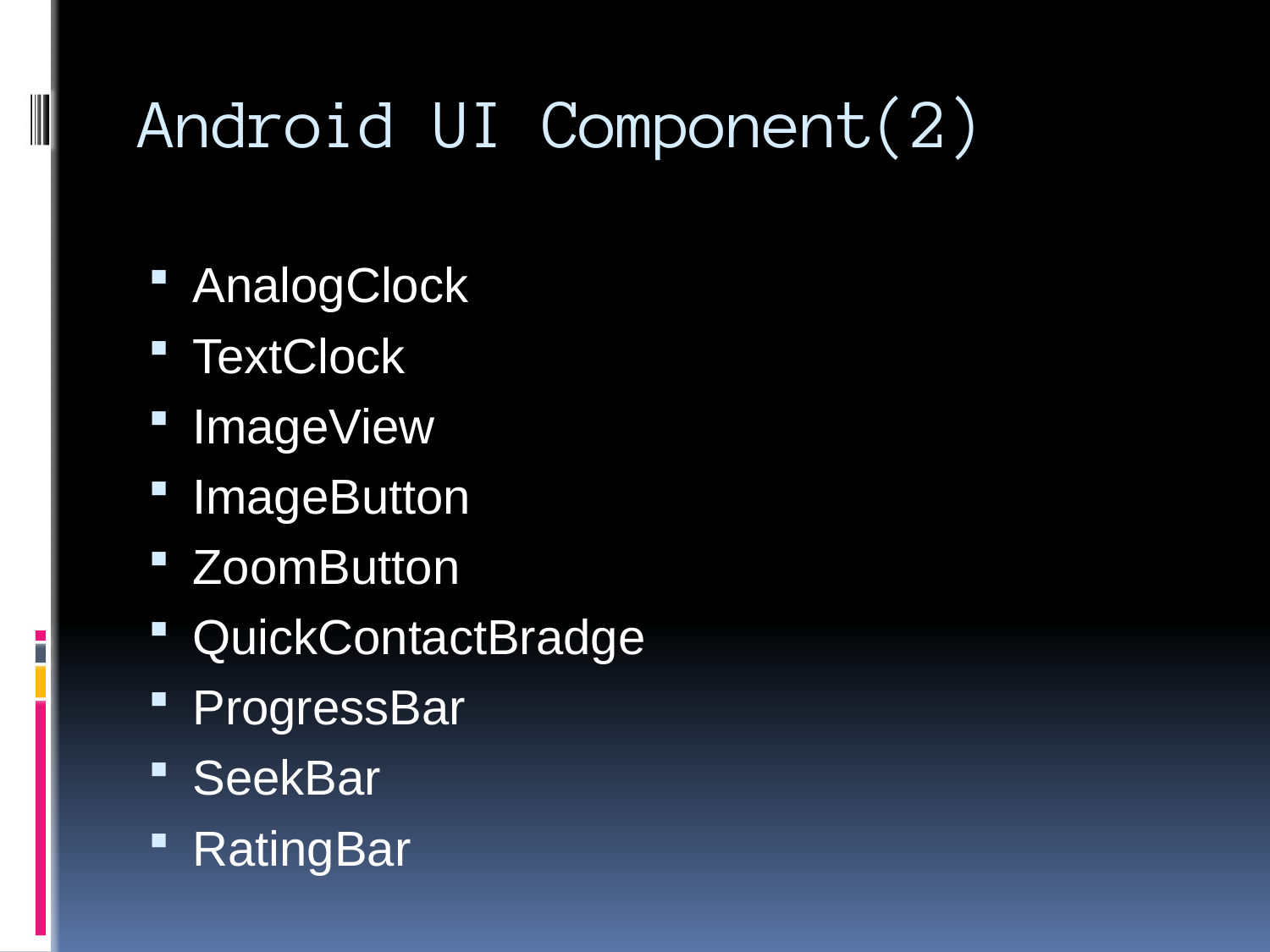

# Android UI Component(2)
AnalogClock
TextClock
ImageView
ImageButton
ZoomButton
QuickContactBradge
ProgressBar
SeekBar
RatingBar